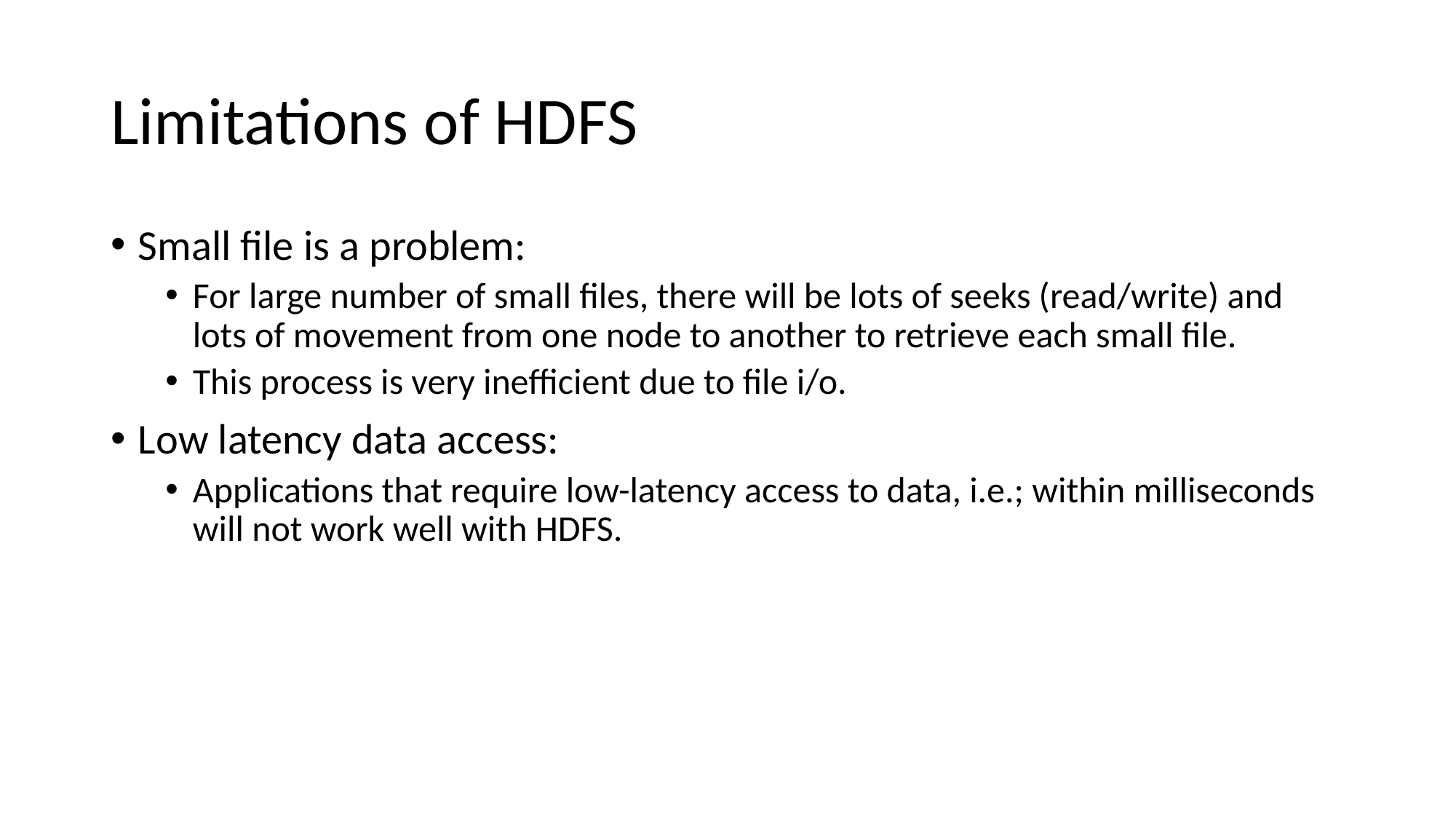

# Limitations of HDFS
Small file is a problem:
For large number of small files, there will be lots of seeks (read/write) and lots of movement from one node to another to retrieve each small file.
This process is very inefficient due to file i/o.
Low latency data access:
Applications that require low-latency access to data, i.e.; within milliseconds will not work well with HDFS.